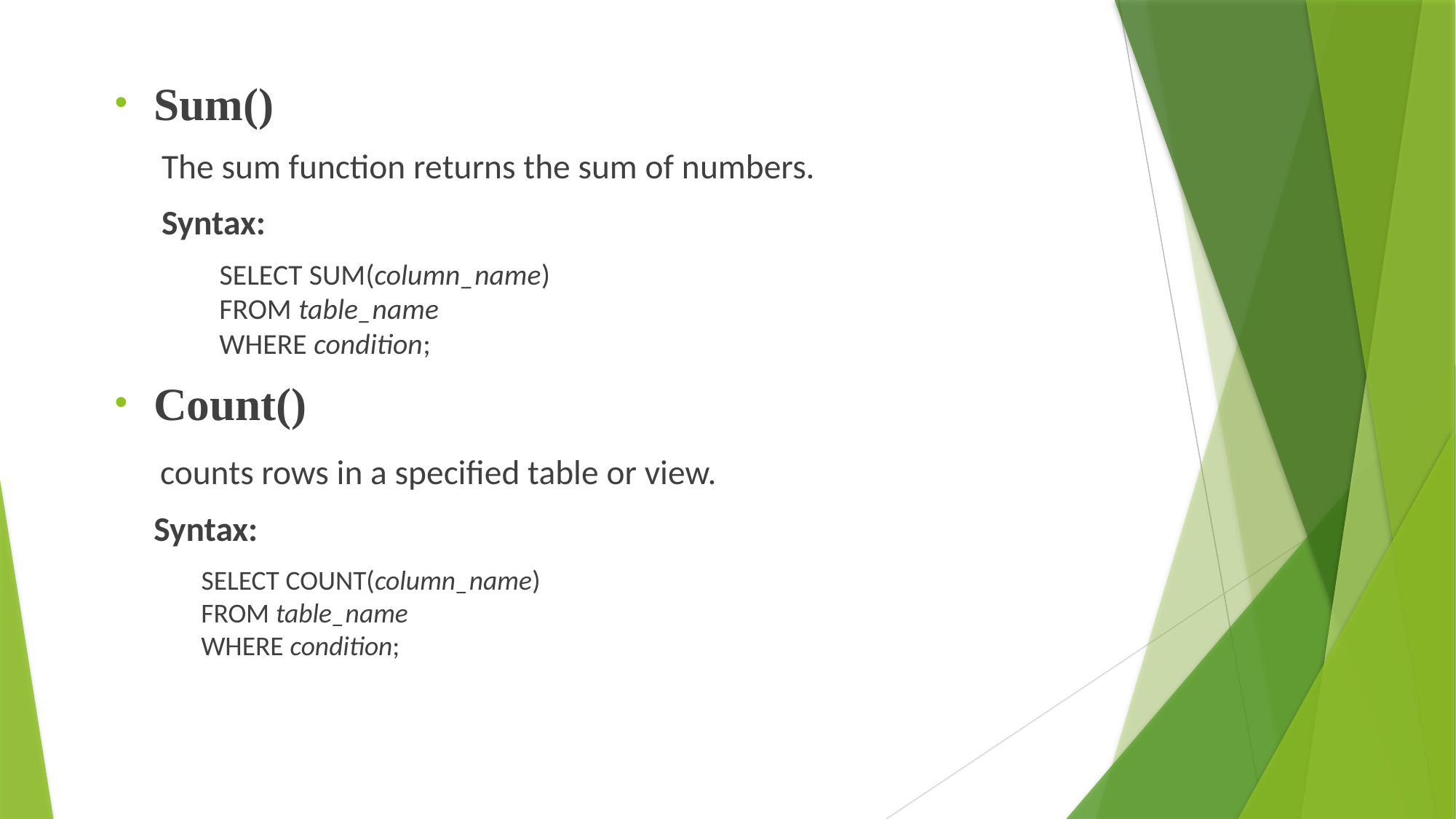

Sum()
      The sum function returns the sum of numbers.
      Syntax:
                SELECT SUM(column_name)
                FROM table_name
                WHERE condition;
Count()
     counts rows in a specified table or view.
     Syntax:
              SELECT COUNT(column_name)
              FROM table_name
              WHERE condition;